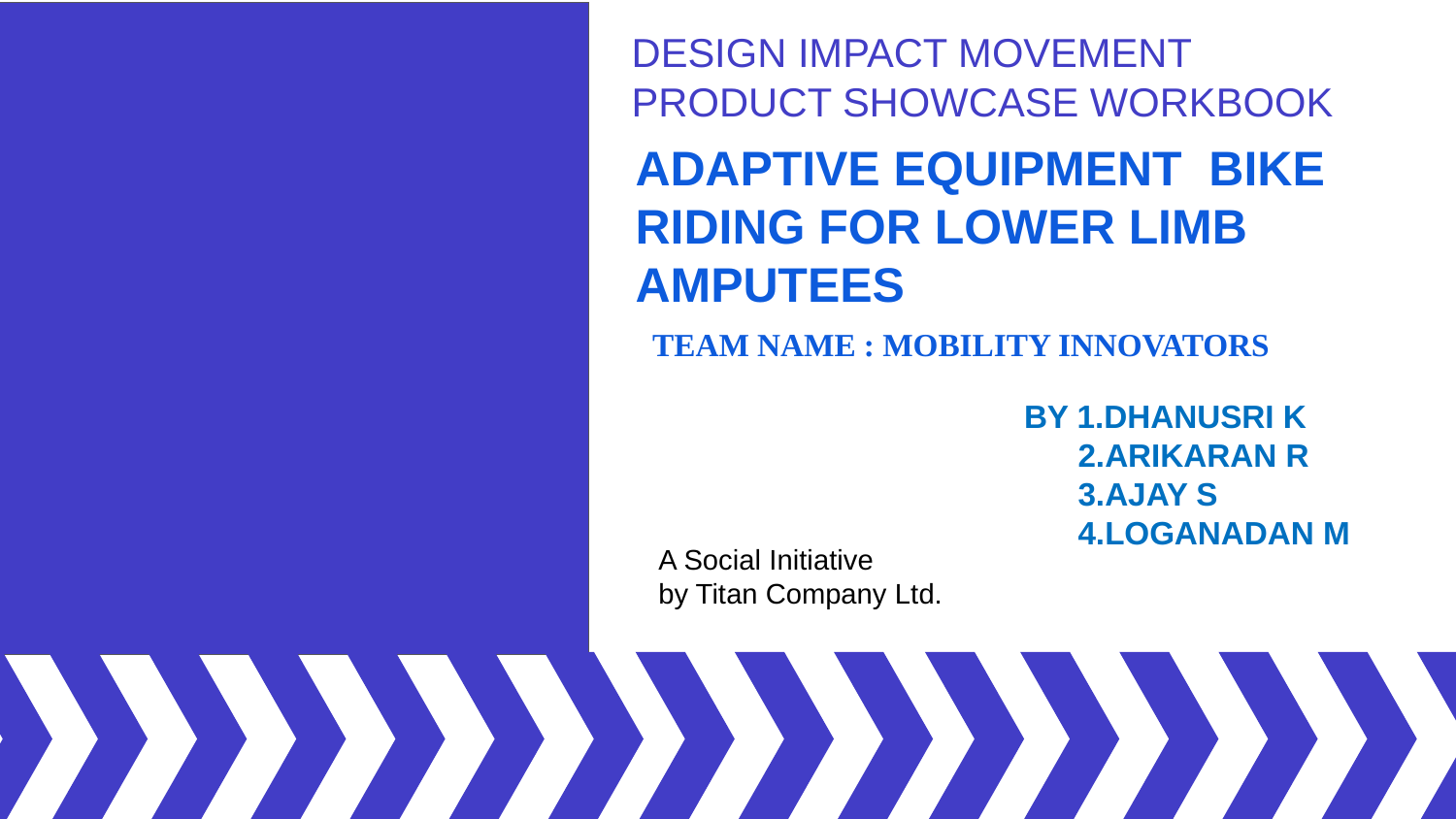

DESIGN IMPACT MOVEMENT
PRODUCT SHOWCASE WORKBOOK
ADAPTIVE EQUIPMENT  BIKE RIDING FOR LOWER LIMB AMPUTEES

TEAM NAME : MOBILITY INNOVATORS
BY 1.DHANUSRI K
      2.ARIKARAN R
      3.AJAY S
      4.LOGANADAN M
A Social Initiative
by Titan Company Ltd.